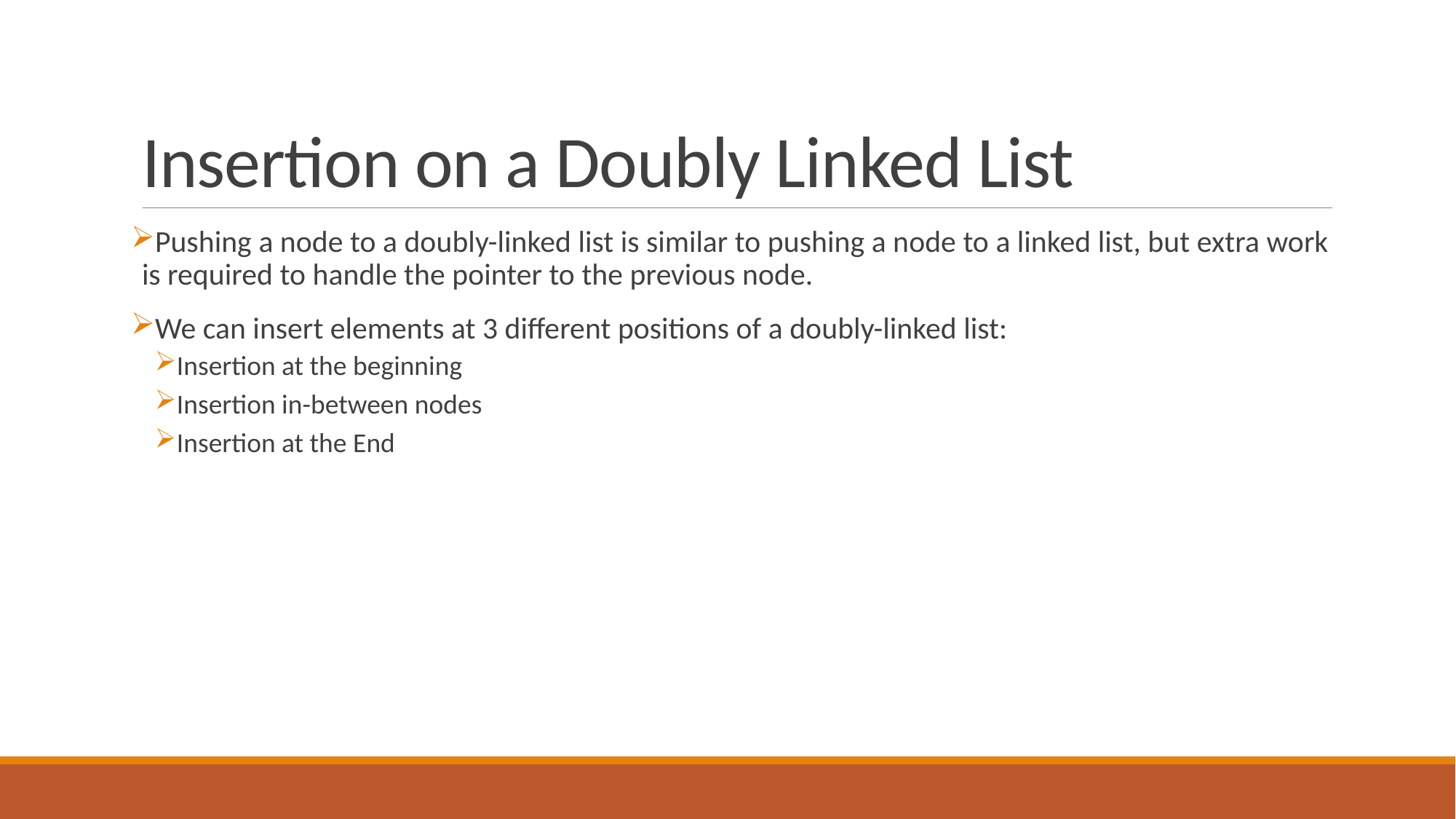

# Insertion on a Doubly Linked List
Pushing a node to a doubly-linked list is similar to pushing a node to a linked list, but extra work is required to handle the pointer to the previous node.
We can insert elements at 3 different positions of a doubly-linked list:
Insertion at the beginning
Insertion in-between nodes
Insertion at the End